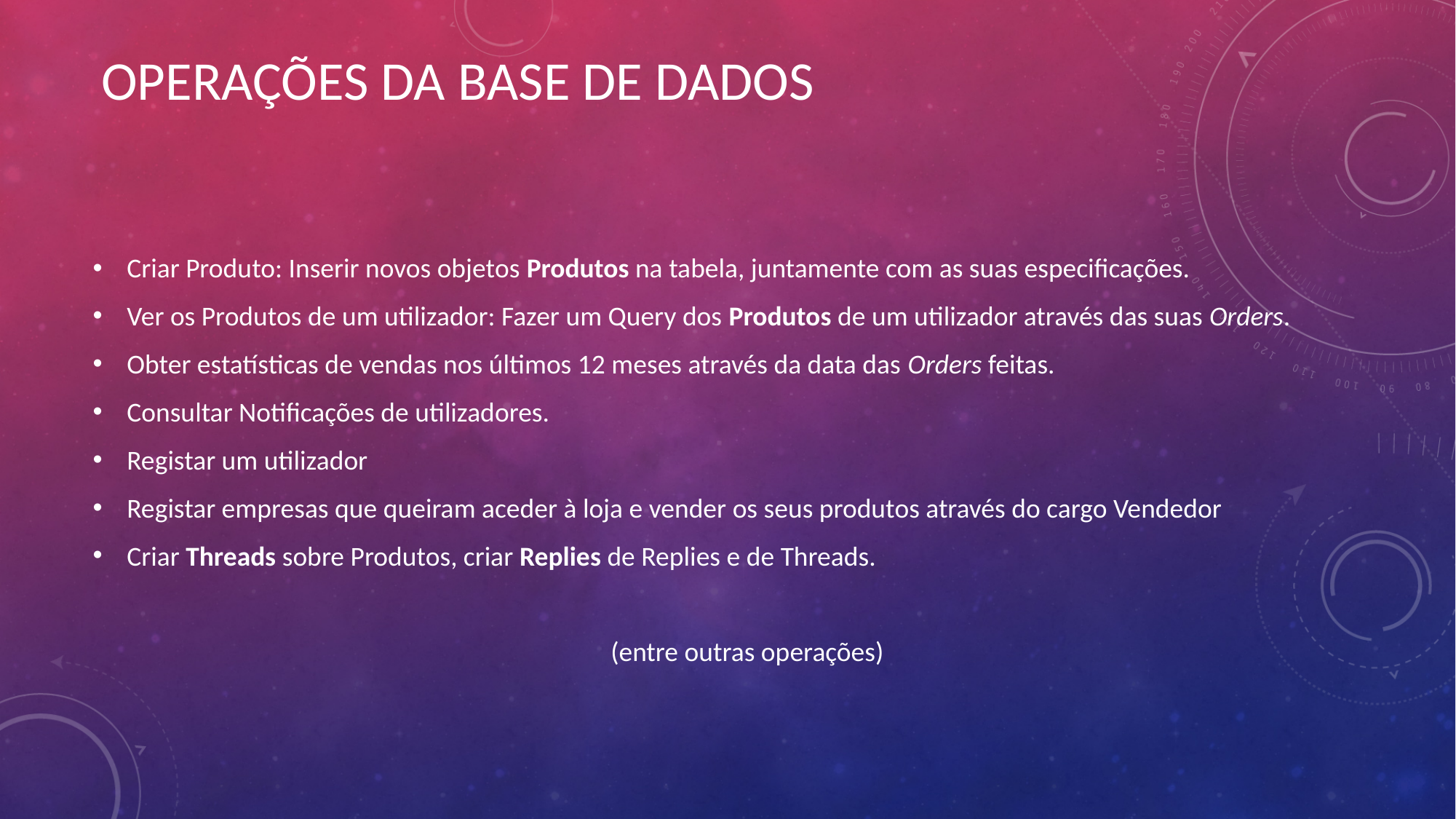

# Operações da base de dados
Criar Produto: Inserir novos objetos Produtos na tabela, juntamente com as suas especificações.
Ver os Produtos de um utilizador: Fazer um Query dos Produtos de um utilizador através das suas Orders.
Obter estatísticas de vendas nos últimos 12 meses através da data das Orders feitas.
Consultar Notificações de utilizadores.
Registar um utilizador
Registar empresas que queiram aceder à loja e vender os seus produtos através do cargo Vendedor
Criar Threads sobre Produtos, criar Replies de Replies e de Threads.

(entre outras operações)